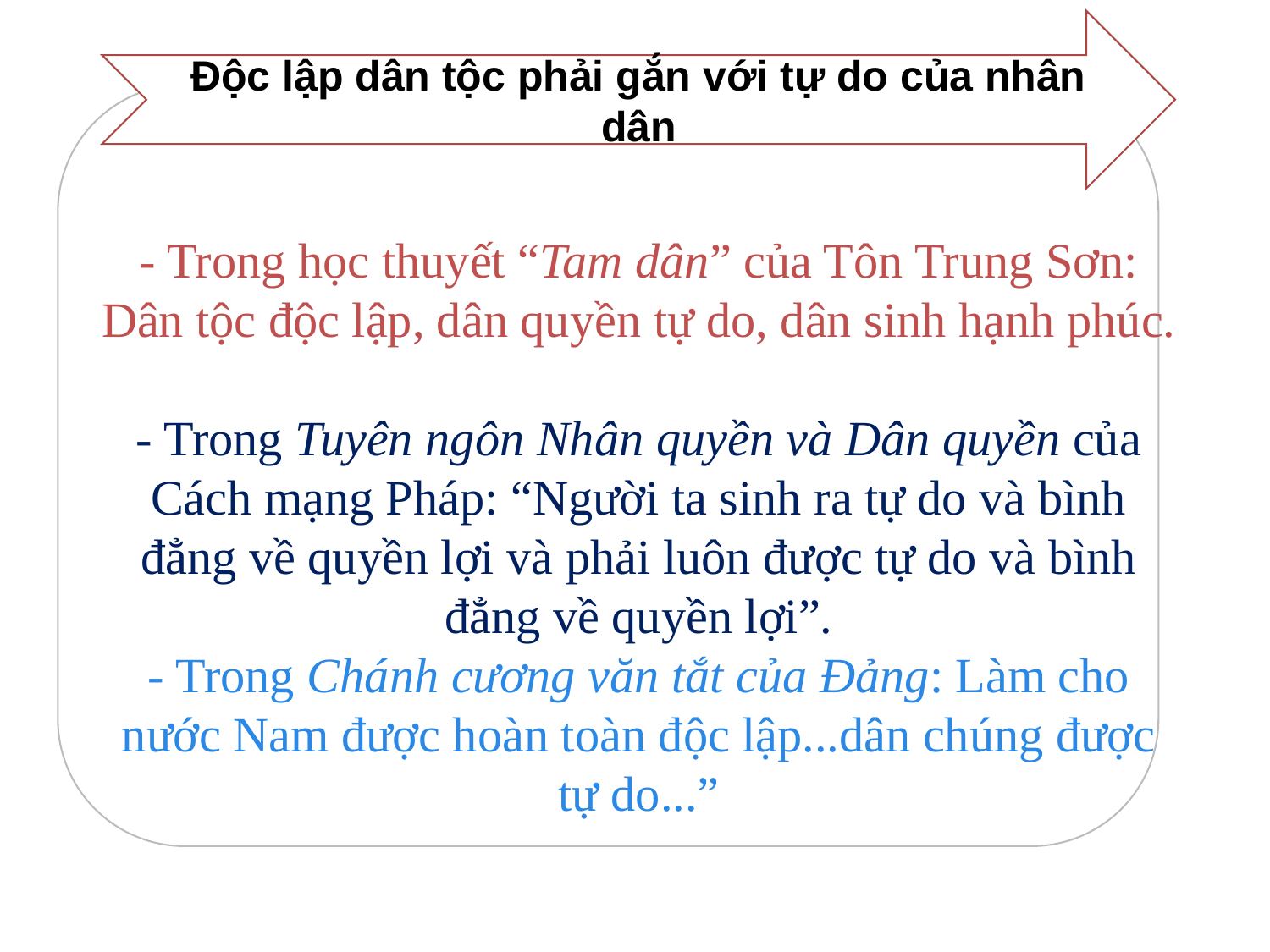

Độc lập dân tộc phải gắn với tự do của nhân dân

- Trong học thuyết “Tam dân” của Tôn Trung Sơn: Dân tộc độc lập, dân quyền tự do, dân sinh hạnh phúc.

- Trong Tuyên ngôn Nhân quyền và Dân quyền của Cách mạng Pháp: “Người ta sinh ra tự do và bình đẳng về quyền lợi và phải luôn được tự do và bình đẳng về quyền lợi”.
- Trong Chánh cương văn tắt của Đảng: Làm cho nước Nam được hoàn toàn độc lập...dân chúng được tự do...”
11